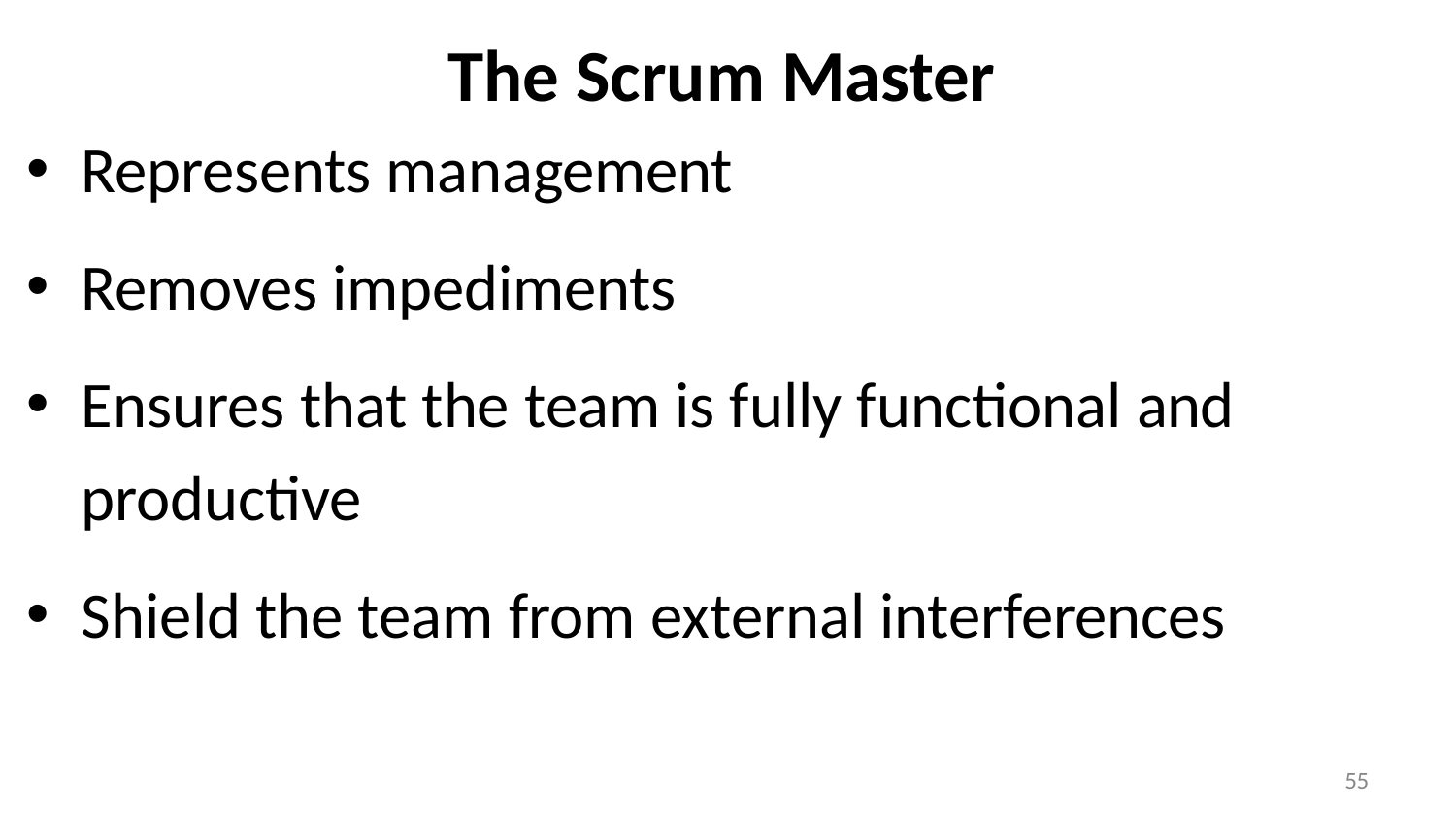

# The Scrum Master
Represents management
Removes impediments
Ensures that the team is fully functional and productive
Shield the team from external interferences
55